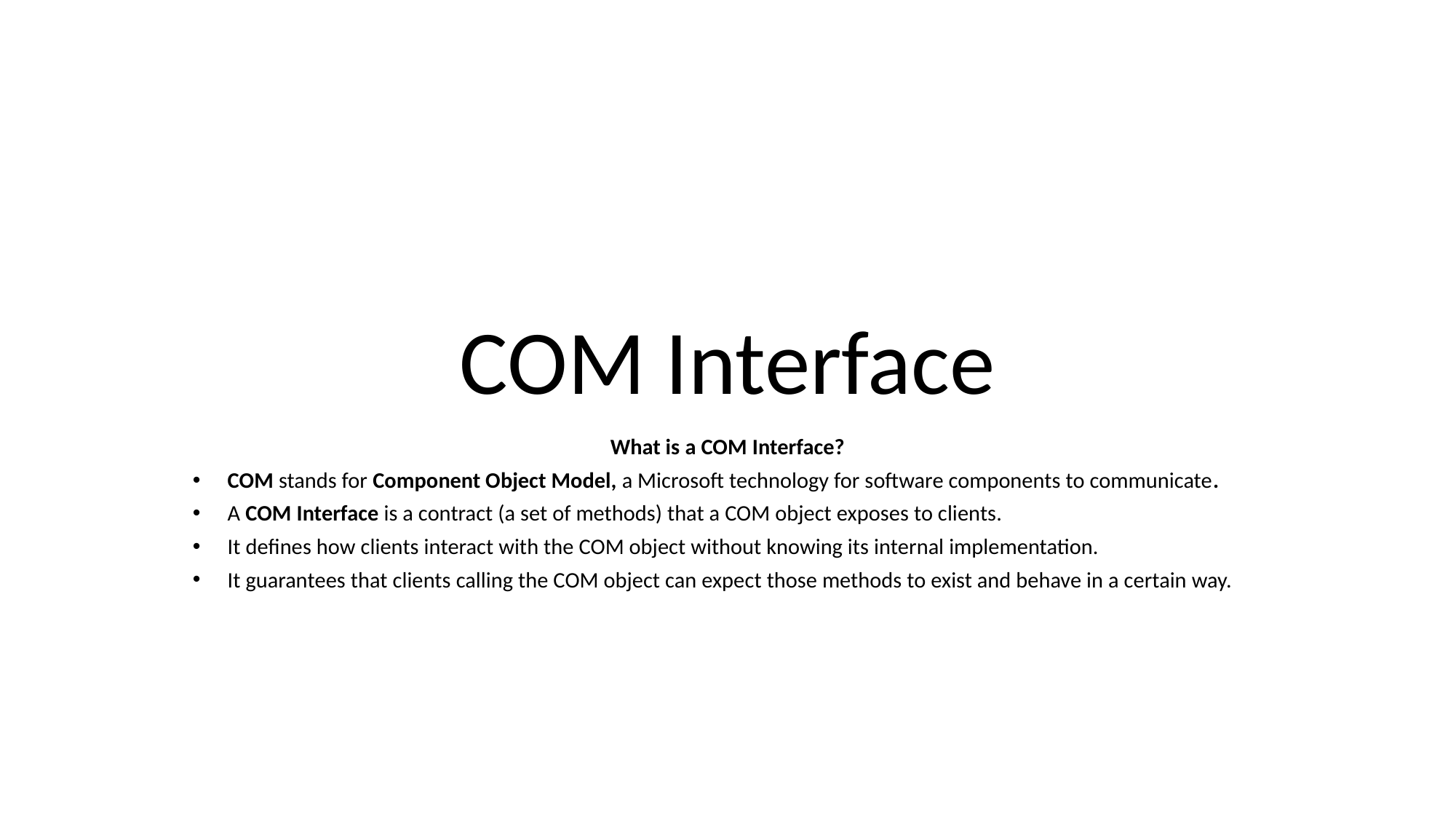

# COM Interface
What is a COM Interface?
COM stands for Component Object Model, a Microsoft technology for software components to communicate.
A COM Interface is a contract (a set of methods) that a COM object exposes to clients.
It defines how clients interact with the COM object without knowing its internal implementation.
It guarantees that clients calling the COM object can expect those methods to exist and behave in a certain way.